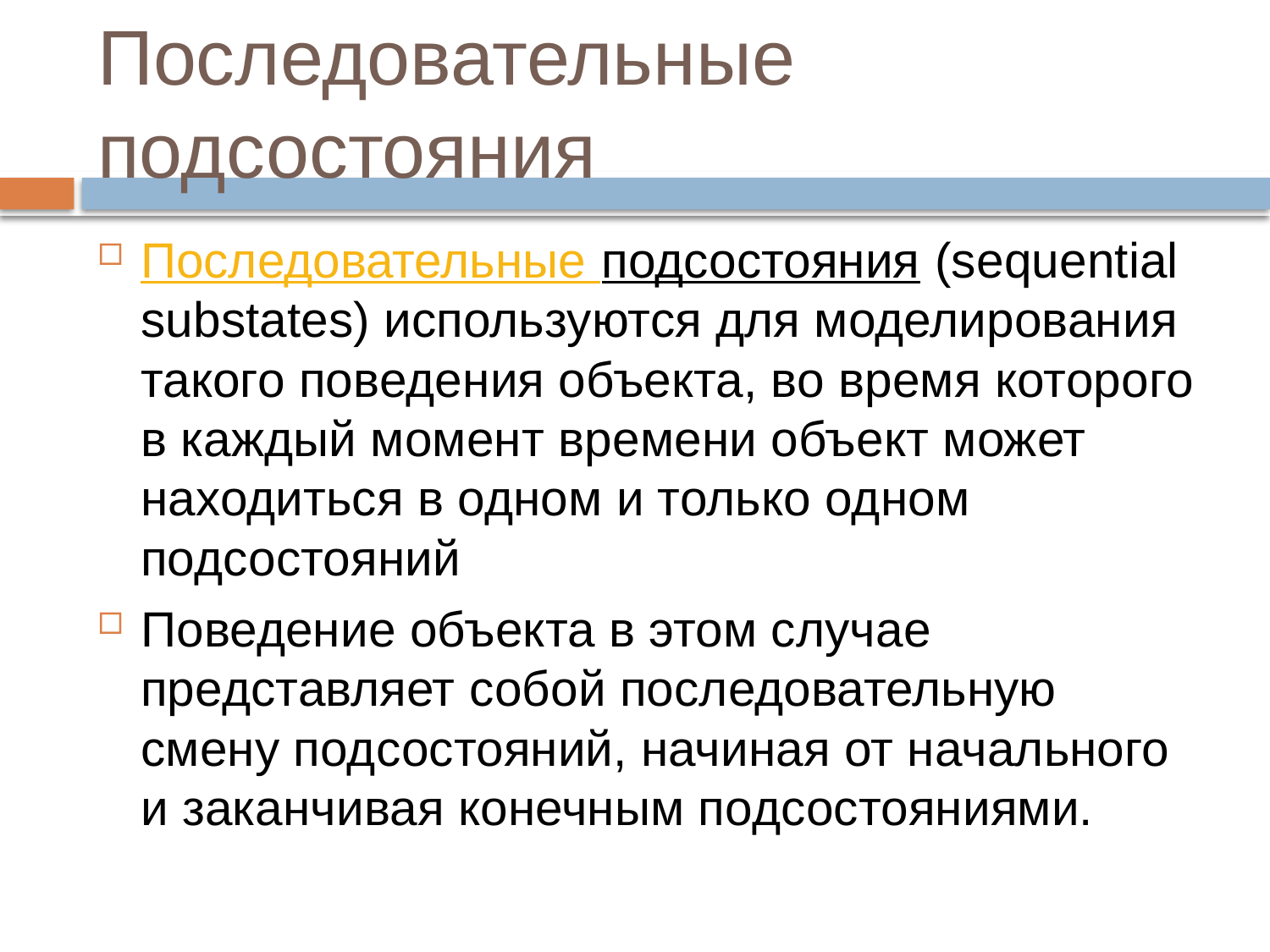

# Последовательные подсостояния
Последовательные подсостояния (sequential substates) используются для моделирования такого поведения объекта, во время которого в каждый момент времени объект может находиться в одном и только одном подсостояний
Поведение объекта в этом случае представляет собой последовательную смену подсостояний, начиная от начального и заканчивая конечным подсостояниями.